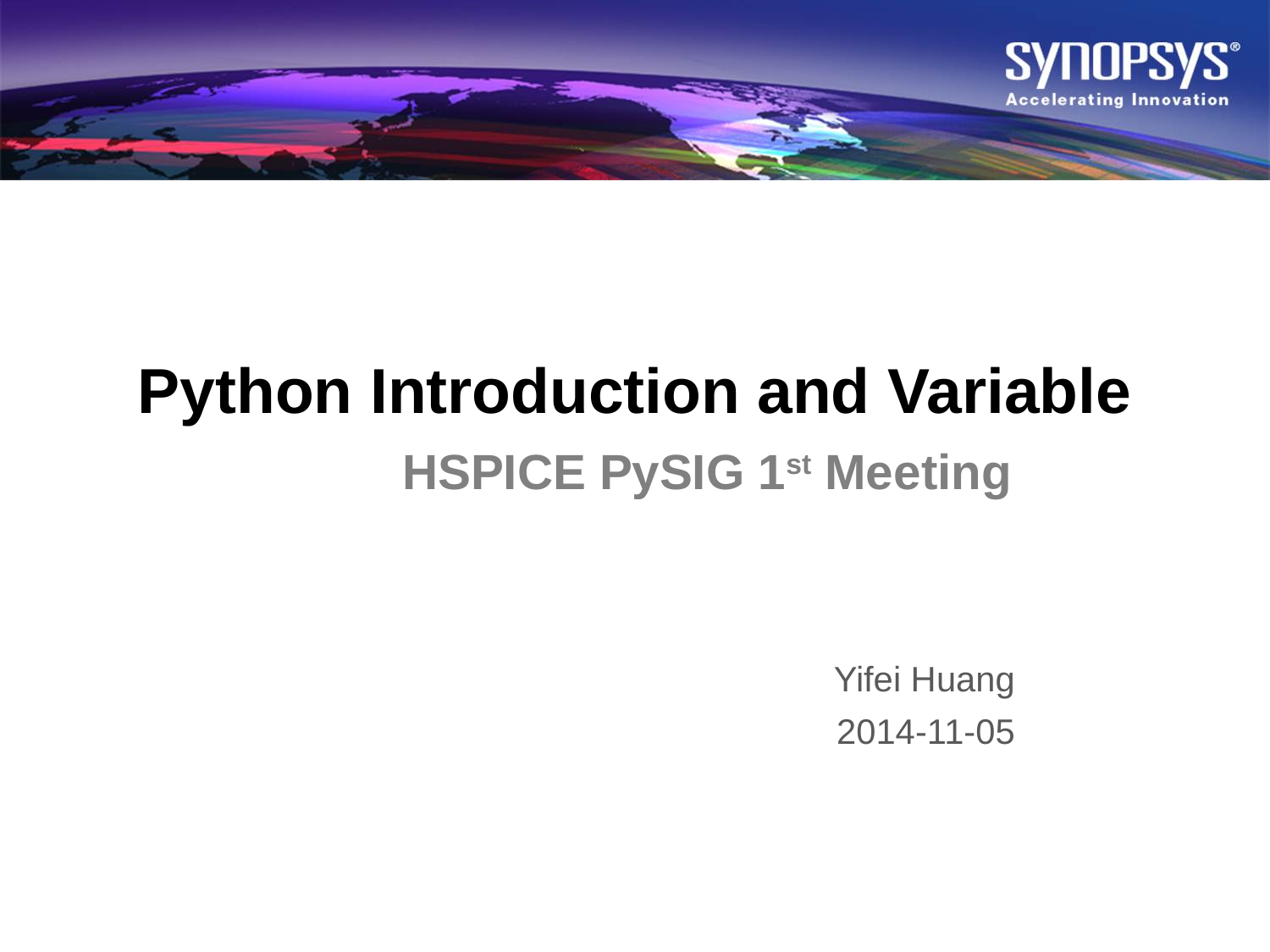

# Python Introduction and Variable
HSPICE PySIG 1st Meeting
Yifei Huang
2014-11-05